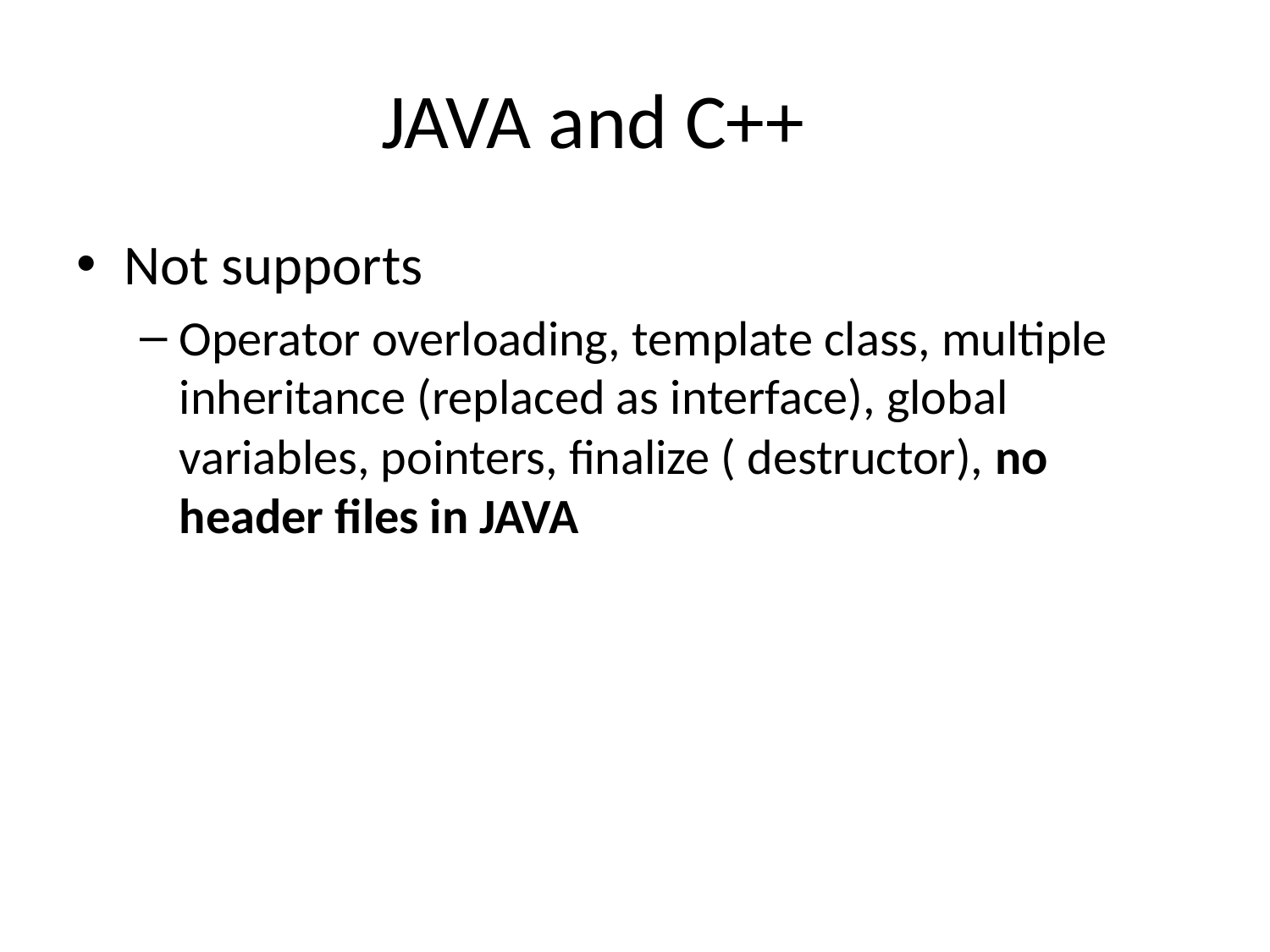

# JAVA and C++
Not supports
Operator overloading, template class, multiple inheritance (replaced as interface), global variables, pointers, finalize ( destructor), no header files in JAVA